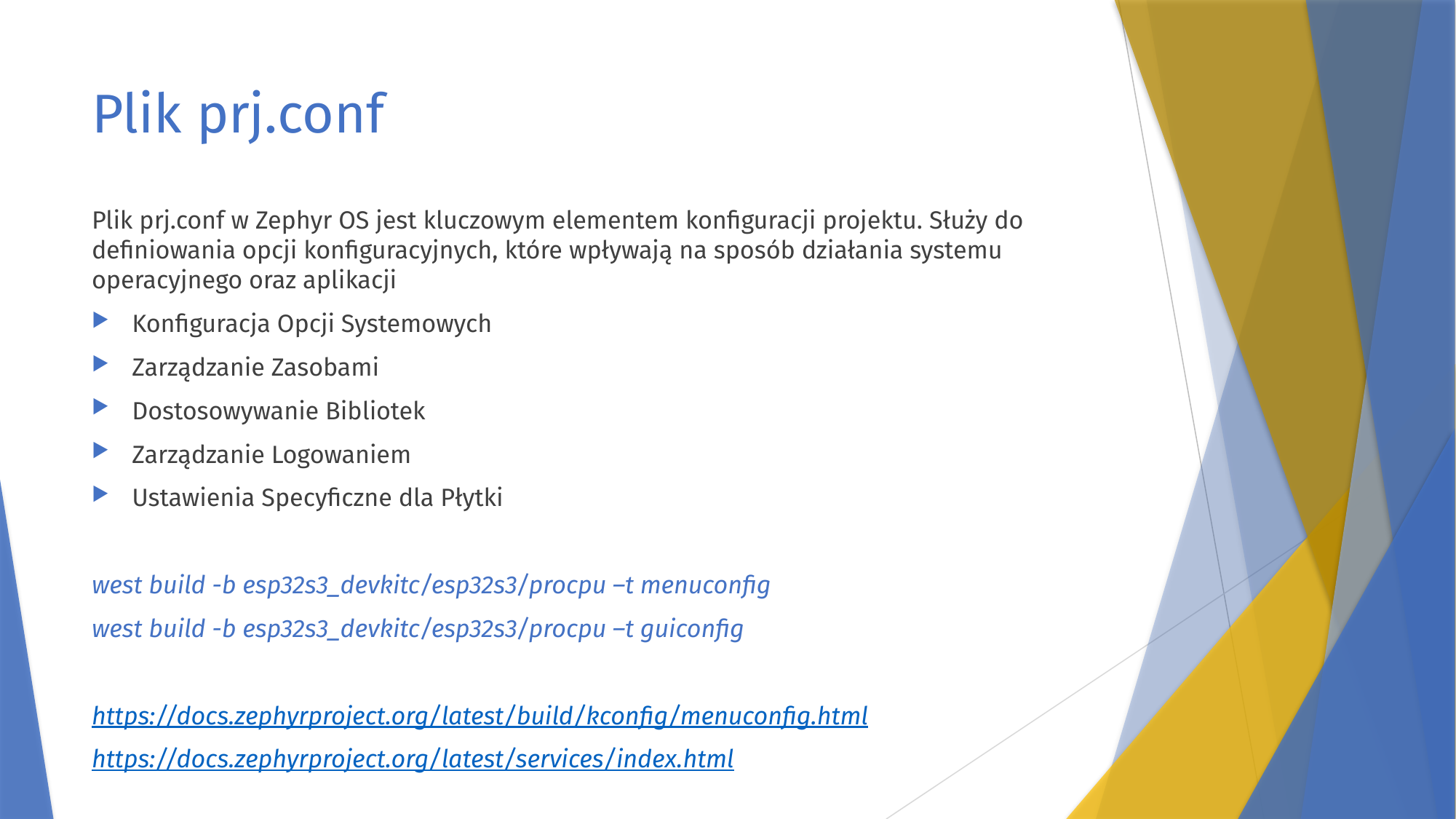

# Plik prj.conf
Plik prj.conf w Zephyr OS jest kluczowym elementem konfiguracji projektu. Służy do definiowania opcji konfiguracyjnych, które wpływają na sposób działania systemu operacyjnego oraz aplikacji
Konfiguracja Opcji Systemowych
Zarządzanie Zasobami
Dostosowywanie Bibliotek
Zarządzanie Logowaniem
Ustawienia Specyficzne dla Płytki

west build -b esp32s3_devkitc/esp32s3/procpu –t menuconfig
west build -b esp32s3_devkitc/esp32s3/procpu –t guiconfig

https://docs.zephyrproject.org/latest/build/kconfig/menuconfig.html
https://docs.zephyrproject.org/latest/services/index.html